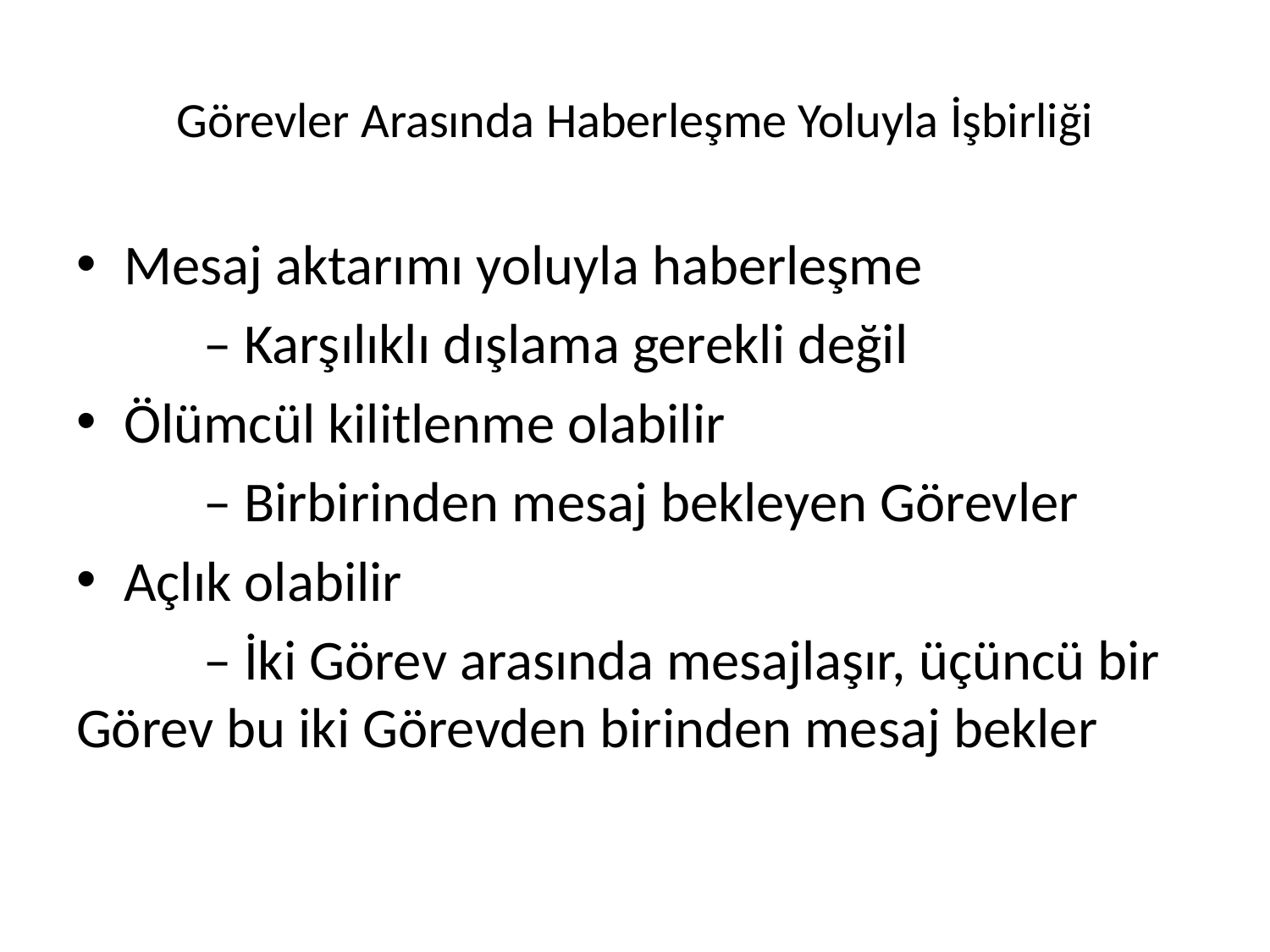

# Görevler Arasında Haberleşme Yoluyla İşbirliği
Mesaj aktarımı yoluyla haberleşme
	– Karşılıklı dışlama gerekli değil
Ölümcül kilitlenme olabilir
	– Birbirinden mesaj bekleyen Görevler
Açlık olabilir
	– İki Görev arasında mesajlaşır, üçüncü bir Görev bu iki Görevden birinden mesaj bekler